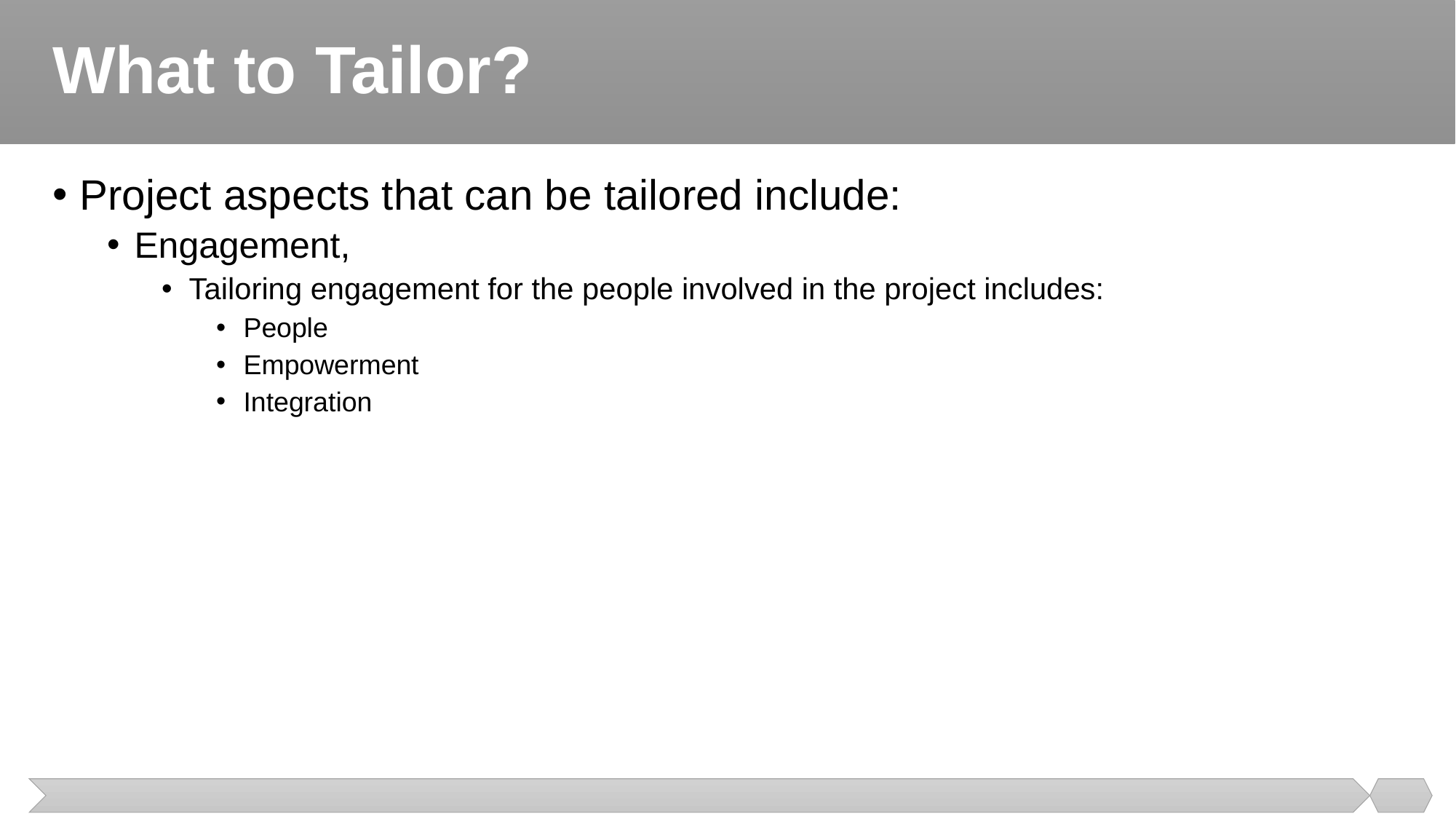

# What to Tailor?
Project aspects that can be tailored include:
Engagement,
Tailoring engagement for the people involved in the project includes:
People
Empowerment
Integration